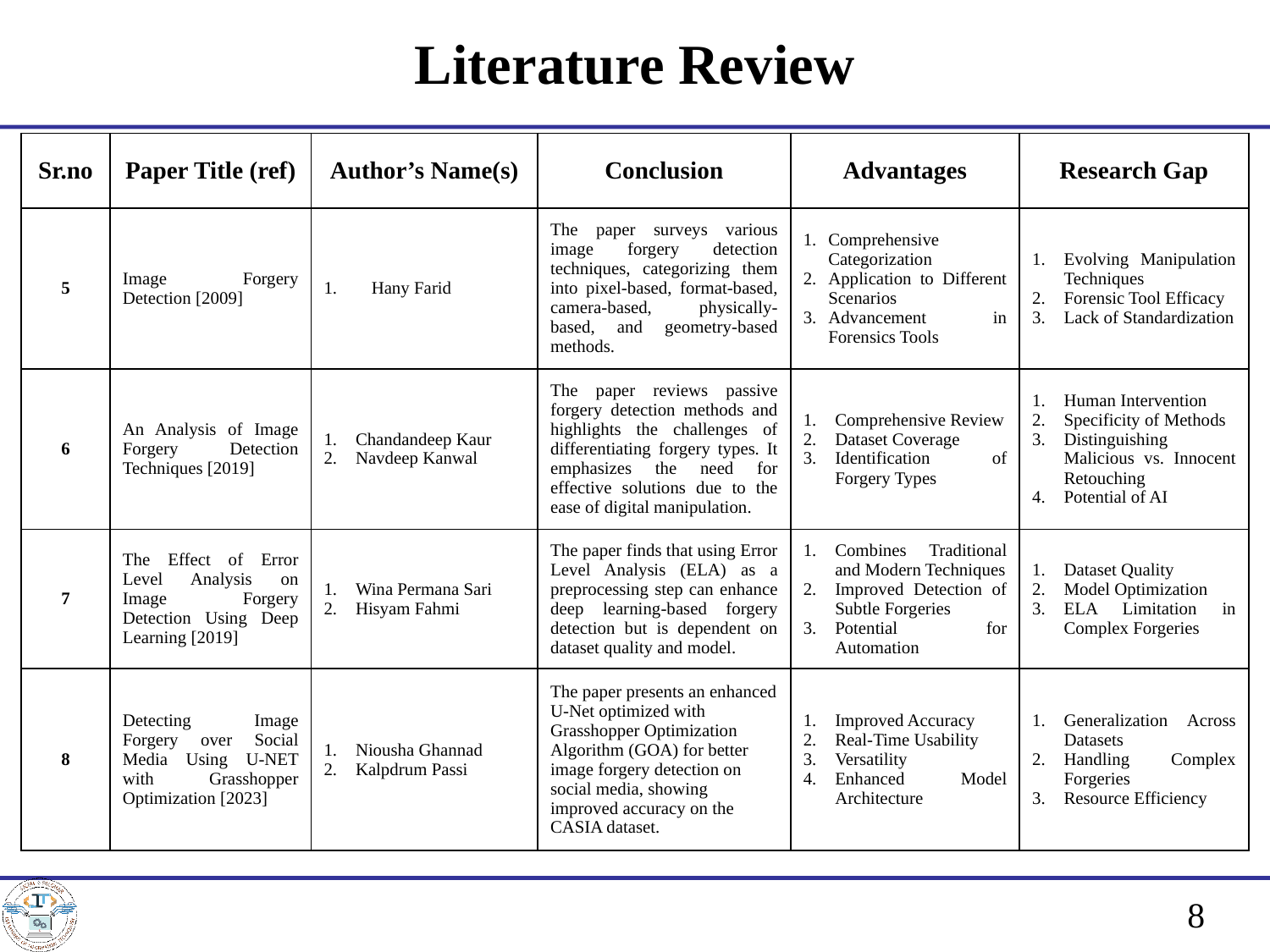

# Literature Review
| Sr.no | Paper Title (ref) | Author’s Name(s) | Conclusion | Advantages | Research Gap |
| --- | --- | --- | --- | --- | --- |
| 5 | Image Forgery Detection [2009] | Hany Farid | The paper surveys various image forgery detection techniques, categorizing them into pixel-based, format-based, camera-based, physically-based, and geometry-based methods. | Comprehensive Categorization Application to Different Scenarios Advancement in Forensics Tools | Evolving Manipulation Techniques Forensic Tool Efficacy Lack of Standardization |
| 6 | An Analysis of Image Forgery Detection Techniques [2019] | Chandandeep Kaur Navdeep Kanwal | The paper reviews passive forgery detection methods and highlights the challenges of differentiating forgery types. It emphasizes the need for effective solutions due to the ease of digital manipulation. | Comprehensive Review Dataset Coverage Identification of Forgery Types | Human Intervention Specificity of Methods Distinguishing Malicious vs. Innocent Retouching Potential of AI |
| 7 | The Effect of Error Level Analysis on Image Forgery Detection Using Deep Learning [2019] | Wina Permana Sari Hisyam Fahmi | The paper finds that using Error Level Analysis (ELA) as a preprocessing step can enhance deep learning-based forgery detection but is dependent on dataset quality and model. | Combines Traditional and Modern Techniques Improved Detection of Subtle Forgeries Potential for Automation | Dataset Quality Model Optimization ELA Limitation in Complex Forgeries |
| 8 | Detecting Image Forgery over Social Media Using U-NET with Grasshopper Optimization [2023] | Niousha Ghannad Kalpdrum Passi | The paper presents an enhanced U-Net optimized with Grasshopper Optimization Algorithm (GOA) for better image forgery detection on social media, showing improved accuracy on the CASIA dataset. | Improved Accuracy Real-Time Usability Versatility Enhanced Model Architecture | Generalization Across Datasets Handling Complex Forgeries Resource Efficiency |
8